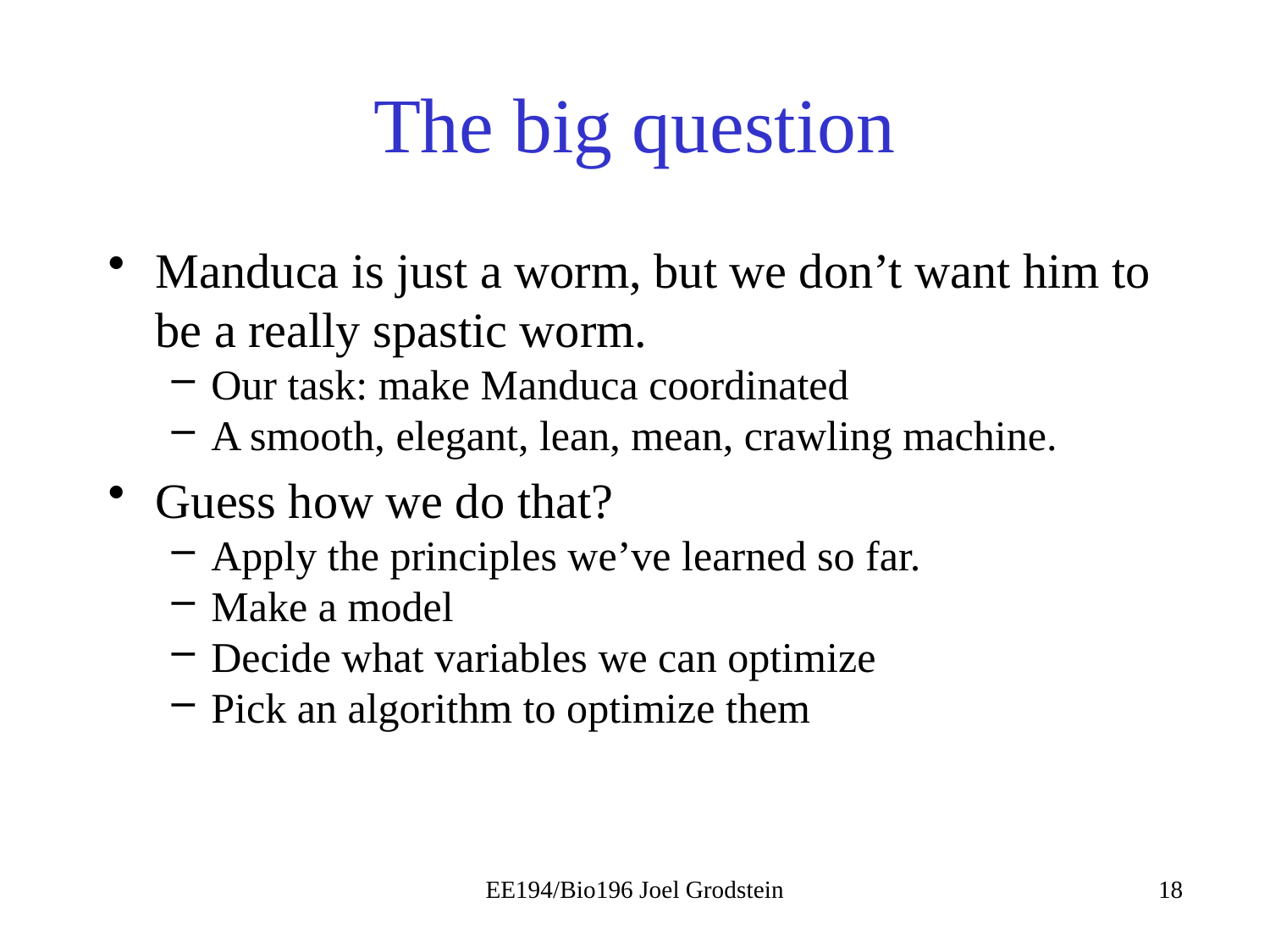

# The big question
Manduca is just a worm, but we don’t want him to be a really spastic worm.
Our task: make Manduca coordinated
A smooth, elegant, lean, mean, crawling machine.
Guess how we do that?
Apply the principles we’ve learned so far.
Make a model
Decide what variables we can optimize
Pick an algorithm to optimize them
EE194/Bio196 Joel Grodstein